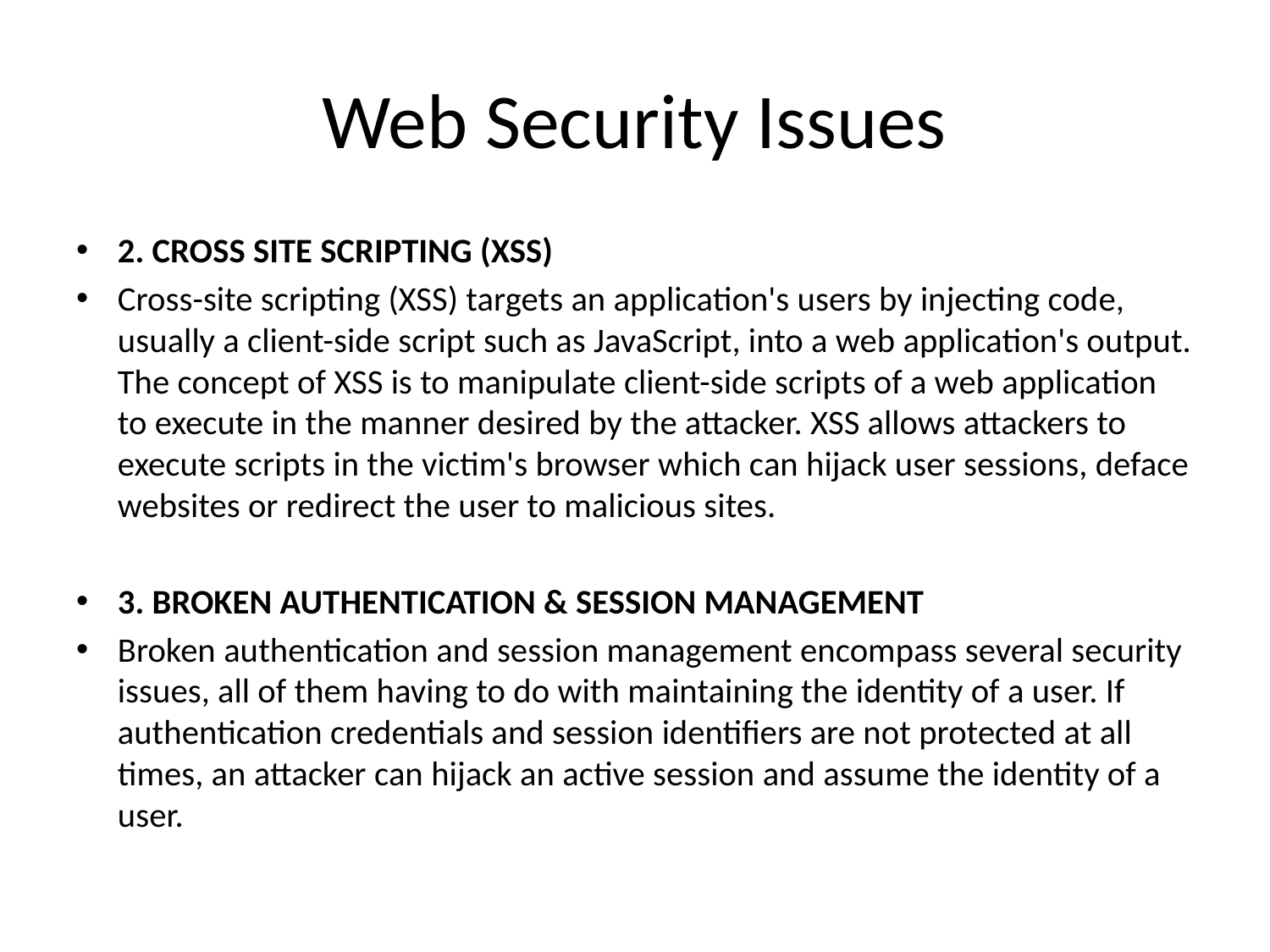

# Web Security Issues
2. CROSS SITE SCRIPTING (XSS)
Cross-site scripting (XSS) targets an application's users by injecting code, usually a client-side script such as JavaScript, into a web application's output. The concept of XSS is to manipulate client-side scripts of a web application to execute in the manner desired by the attacker. XSS allows attackers to execute scripts in the victim's browser which can hijack user sessions, deface websites or redirect the user to malicious sites.

3. BROKEN AUTHENTICATION & SESSION MANAGEMENT
Broken authentication and session management encompass several security issues, all of them having to do with maintaining the identity of a user. If authentication credentials and session identifiers are not protected at all times, an attacker can hijack an active session and assume the identity of a user.